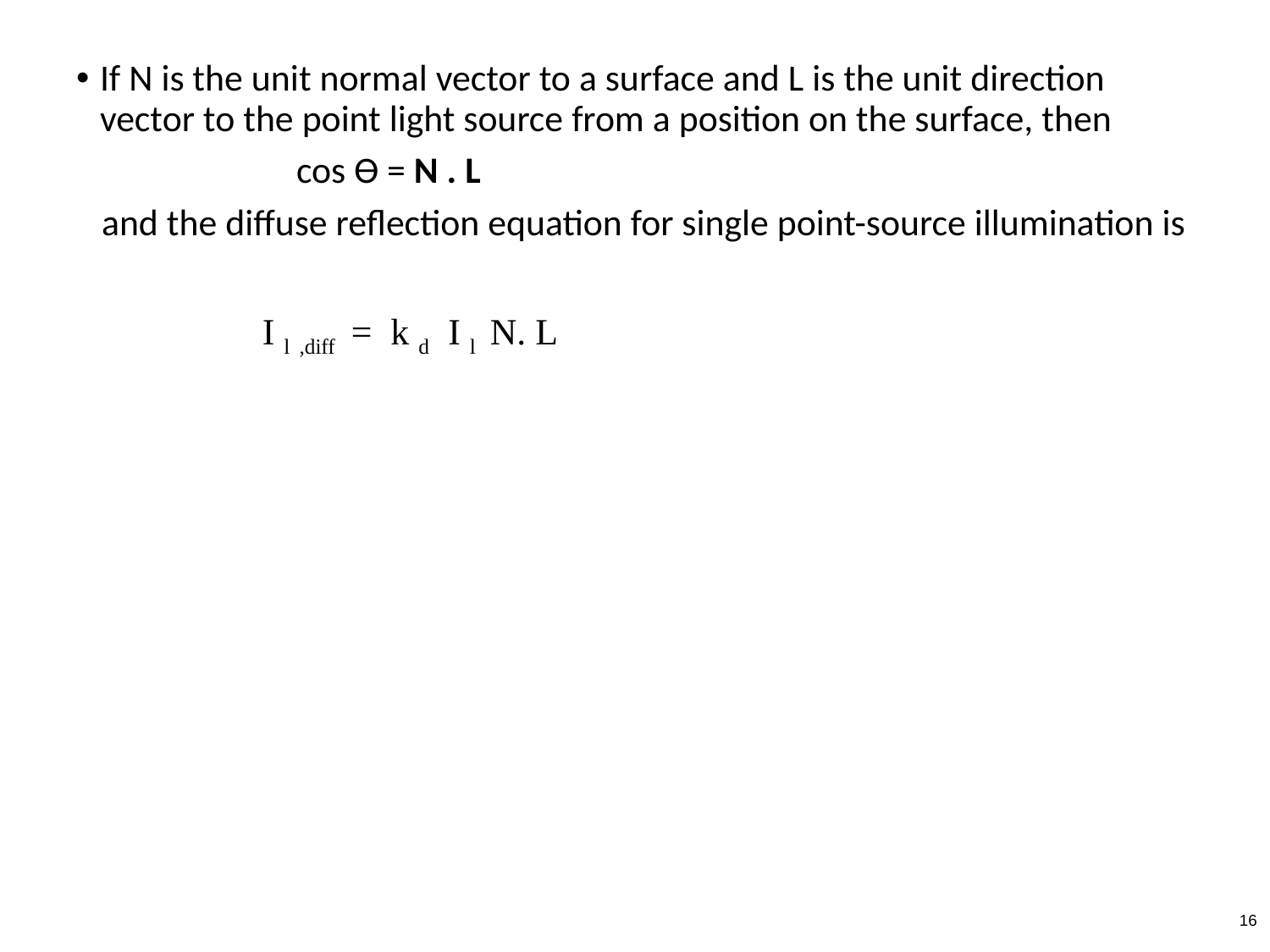

If N is the unit normal vector to a surface and L is the unit direction vector to the point light source from a position on the surface, then
                          cos ϴ = N . L
   and the diffuse reflection equation for single point-source illumination is

                    I l ,diff   =  k d  I l  N. L

16